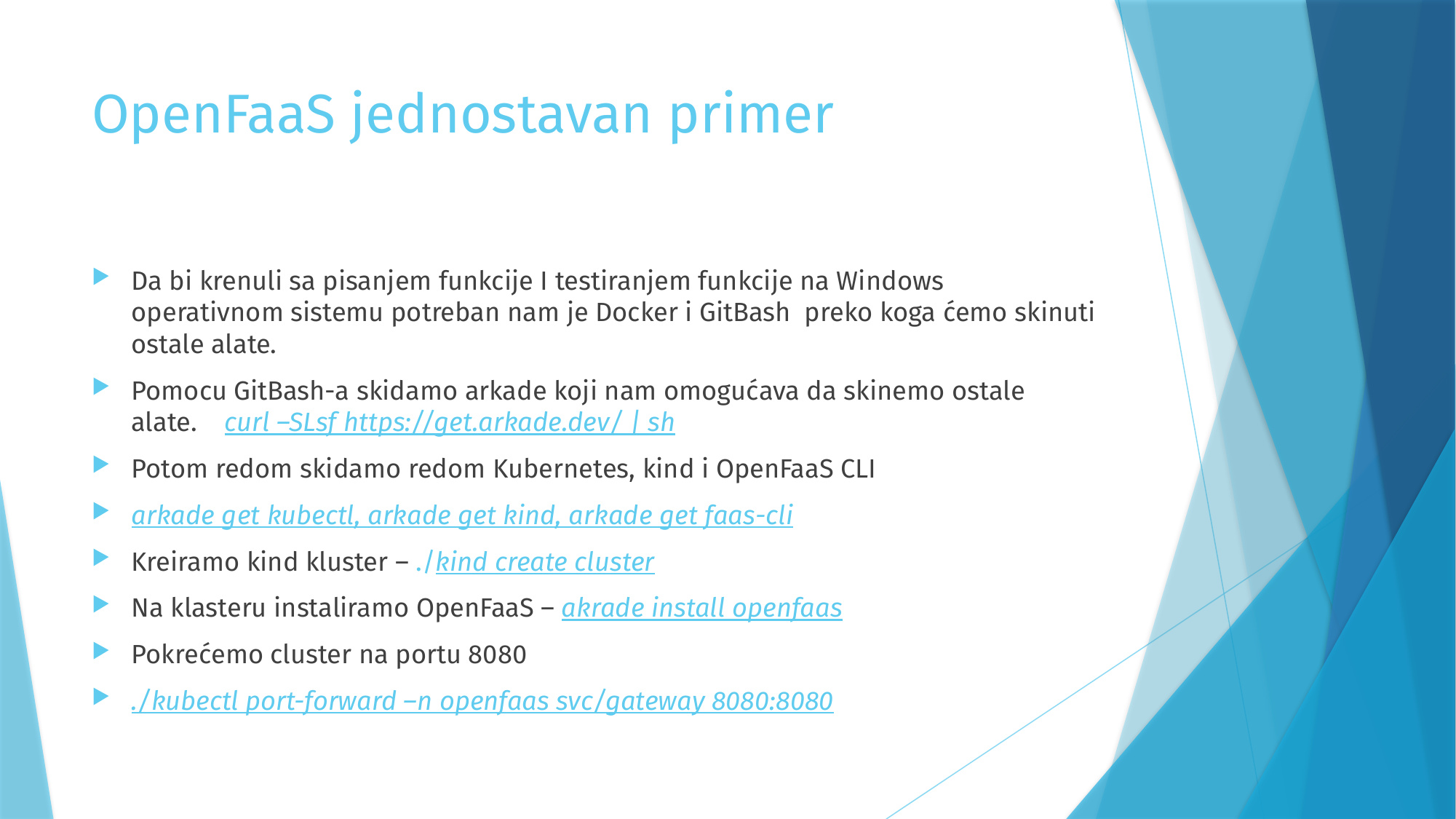

# OpenFaaS jednostavan primer
Da bi krenuli sa pisanjem funkcije I testiranjem funkcije na Windows operativnom sistemu potreban nam je Docker i GitBash  preko koga ćemo skinuti ostale alate.
Pomocu GitBash-a skidamo arkade koji nam omogućava da skinemo ostale alate.    curl –SLsf https://get.arkade.dev/ | sh
Potom redom skidamo redom Kubernetes, kind i OpenFaaS CLI
arkade get kubectl, arkade get kind, arkade get faas-cli
Kreiramo kind kluster – ./kind create cluster
Na klasteru instaliramo OpenFaaS – akrade install openfaas
Pokrećemo cluster na portu 8080
./kubectl port-forward –n openfaas svc/gateway 8080:8080